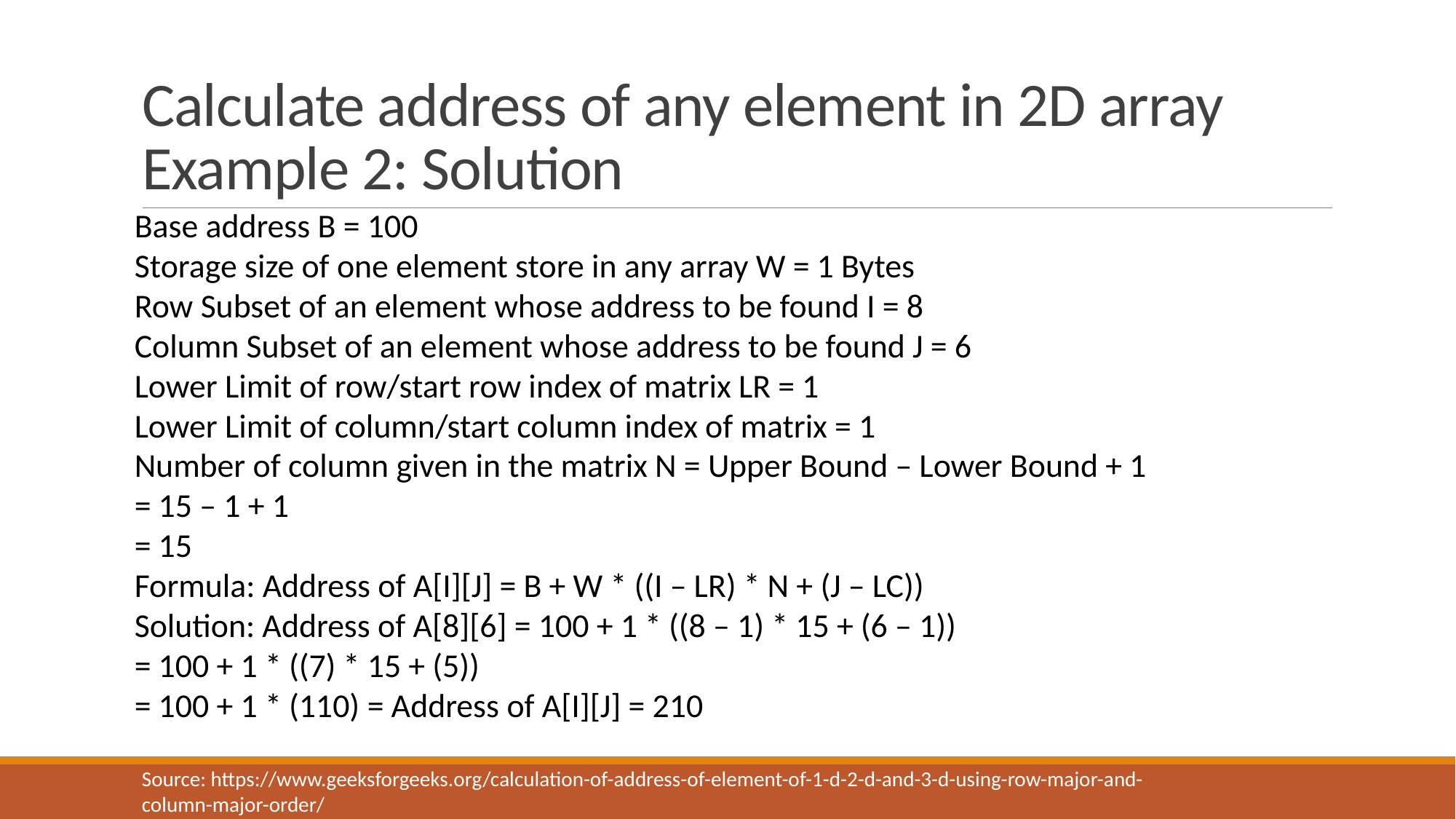

# Calculate address of any element in 2D array Example 2: Solution
Base address B = 100
Storage size of one element store in any array W = 1 Bytes
Row Subset of an element whose address to be found I = 8
Column Subset of an element whose address to be found J = 6
Lower Limit of row/start row index of matrix LR = 1
Lower Limit of column/start column index of matrix = 1
Number of column given in the matrix N = Upper Bound – Lower Bound + 1
= 15 – 1 + 1
= 15
Formula: Address of A[I][J] = B + W * ((I – LR) * N + (J – LC))
Solution: Address of A[8][6] = 100 + 1 * ((8 – 1) * 15 + (6 – 1))
= 100 + 1 * ((7) * 15 + (5))
= 100 + 1 * (110) = Address of A[I][J] = 210
Source: https://www.geeksforgeeks.org/calculation-of-address-of-element-of-1-d-2-d-and-3-d-using-row-major-and-column-major-order/